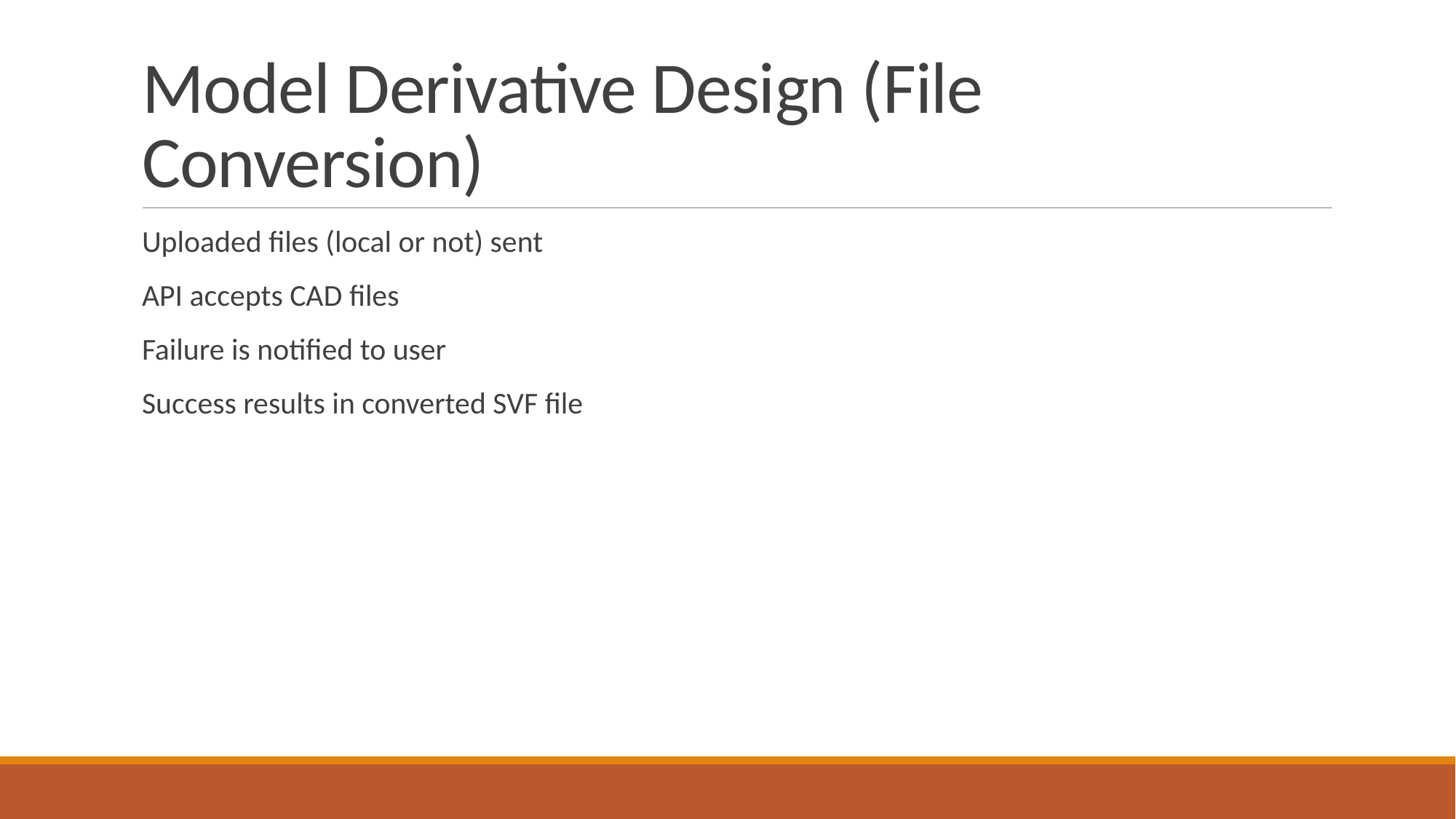

# Model Derivative Design (File Conversion)
Uploaded files (local or not) sent
API accepts CAD files
Failure is notified to user
Success results in converted SVF file